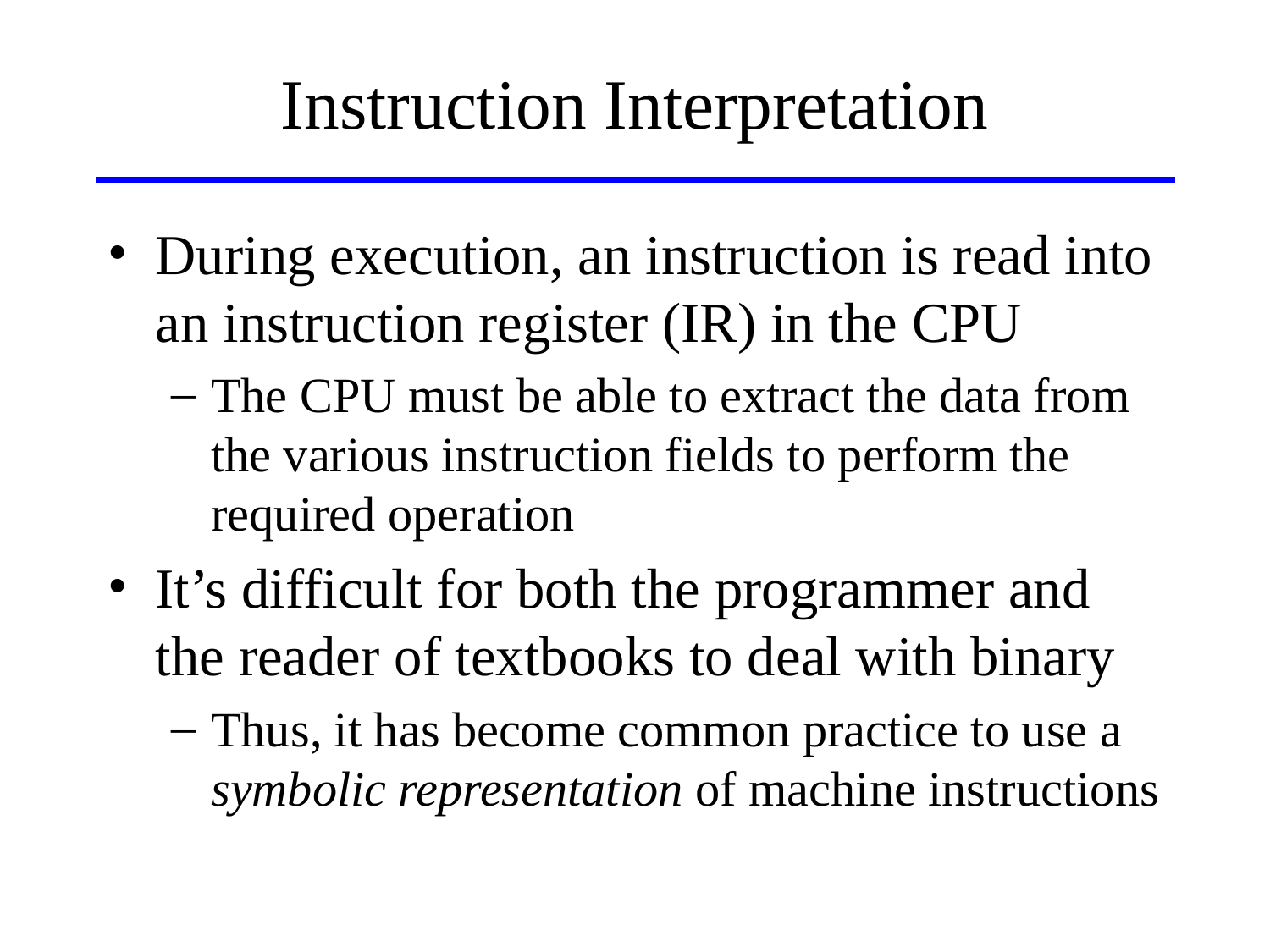

# Instruction Interpretation
During execution, an instruction is read into an instruction register (IR) in the CPU
The CPU must be able to extract the data from the various instruction fields to perform the required operation
It’s difficult for both the programmer and the reader of textbooks to deal with binary
Thus, it has become common practice to use a symbolic representation of machine instructions